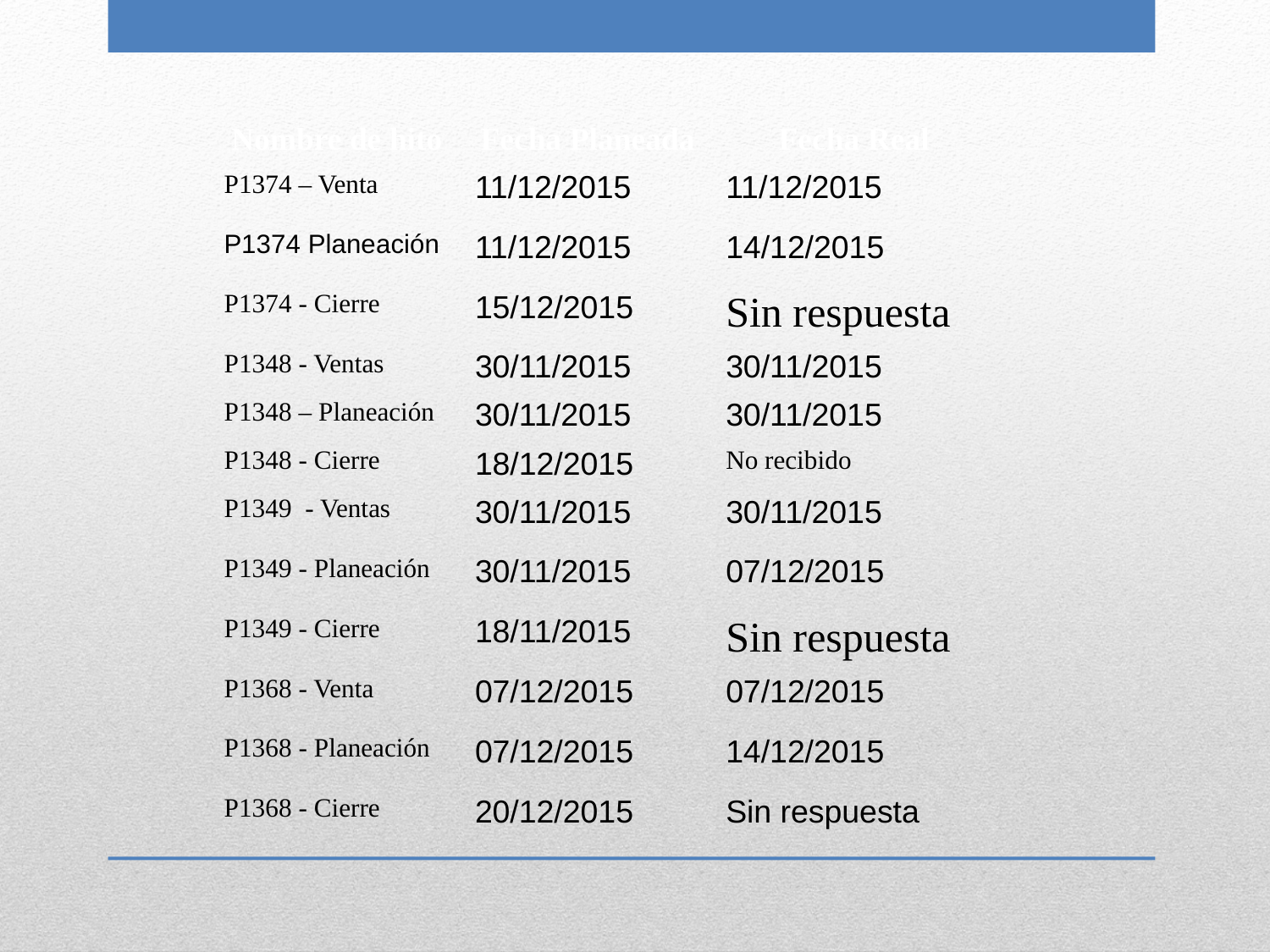

| Nombre de hito | Fecha Planeada | Fecha Real |
| --- | --- | --- |
| P1374 – Venta | 11/12/2015 | 11/12/2015 |
| P1374 Planeación | 11/12/2015 | 14/12/2015 |
| P1374 - Cierre | 15/12/2015 | Sin respuesta |
| P1348 - Ventas | 30/11/2015 | 30/11/2015 |
| P1348 – Planeación | 30/11/2015 | 30/11/2015 |
| P1348 - Cierre | 18/12/2015 | No recibido |
| P1349 - Ventas | 30/11/2015 | 30/11/2015 |
| P1349 - Planeación | 30/11/2015 | 07/12/2015 |
| P1349 - Cierre | 18/11/2015 | Sin respuesta |
| P1368 - Venta | 07/12/2015 | 07/12/2015 |
| P1368 - Planeación | 07/12/2015 | 14/12/2015 |
| P1368 - Cierre | 20/12/2015 | Sin respuesta |